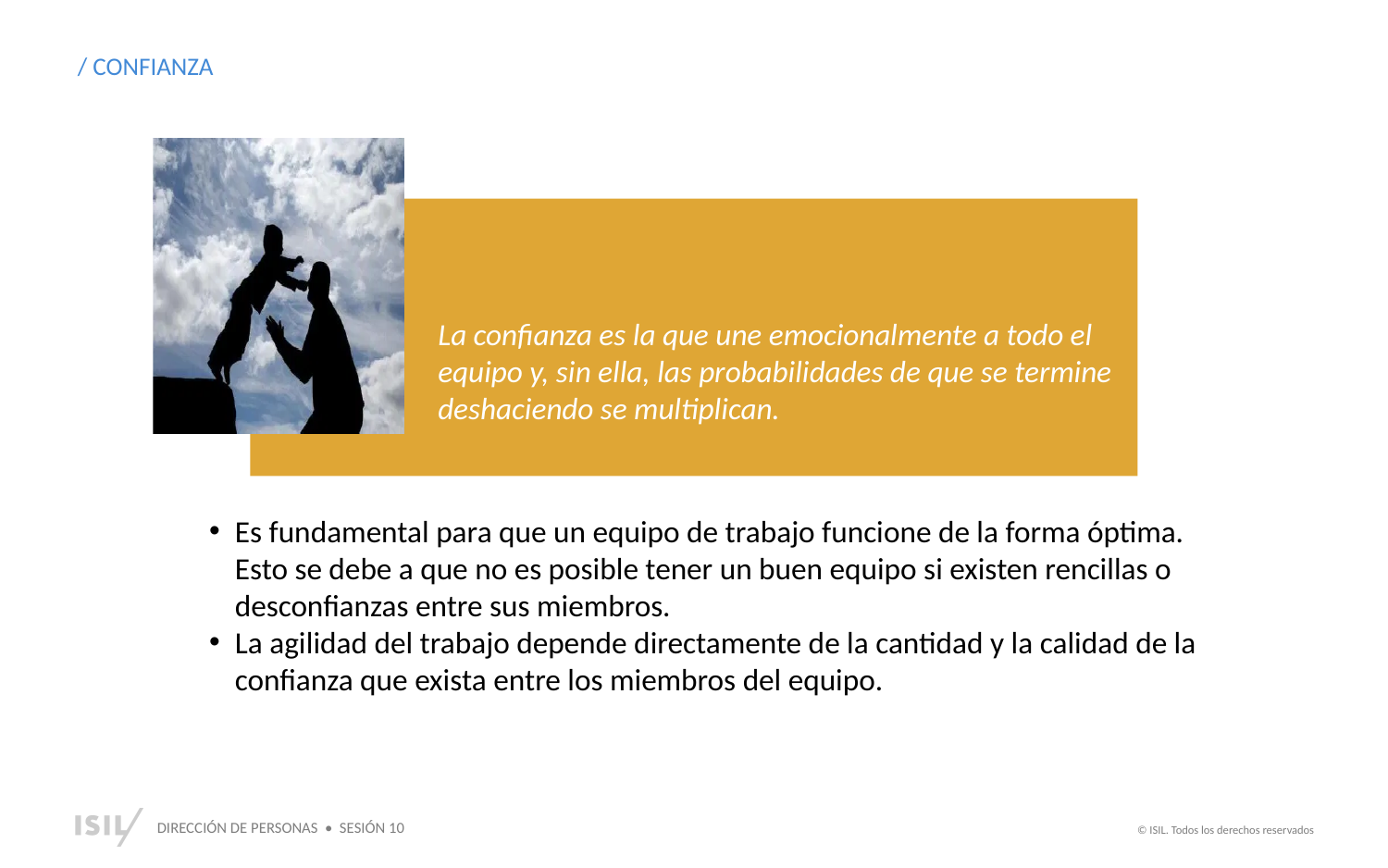

/ CONFIANZA

La confianza es la que une emocionalmente a todo el equipo y, sin ella, las probabilidades de que se termine deshaciendo se multiplican.
Es fundamental para que un equipo de trabajo funcione de la forma óptima. Esto se debe a que no es posible tener un buen equipo si existen rencillas o desconfianzas entre sus miembros.
La agilidad del trabajo depende directamente de la cantidad y la calidad de la confianza que exista entre los miembros del equipo.